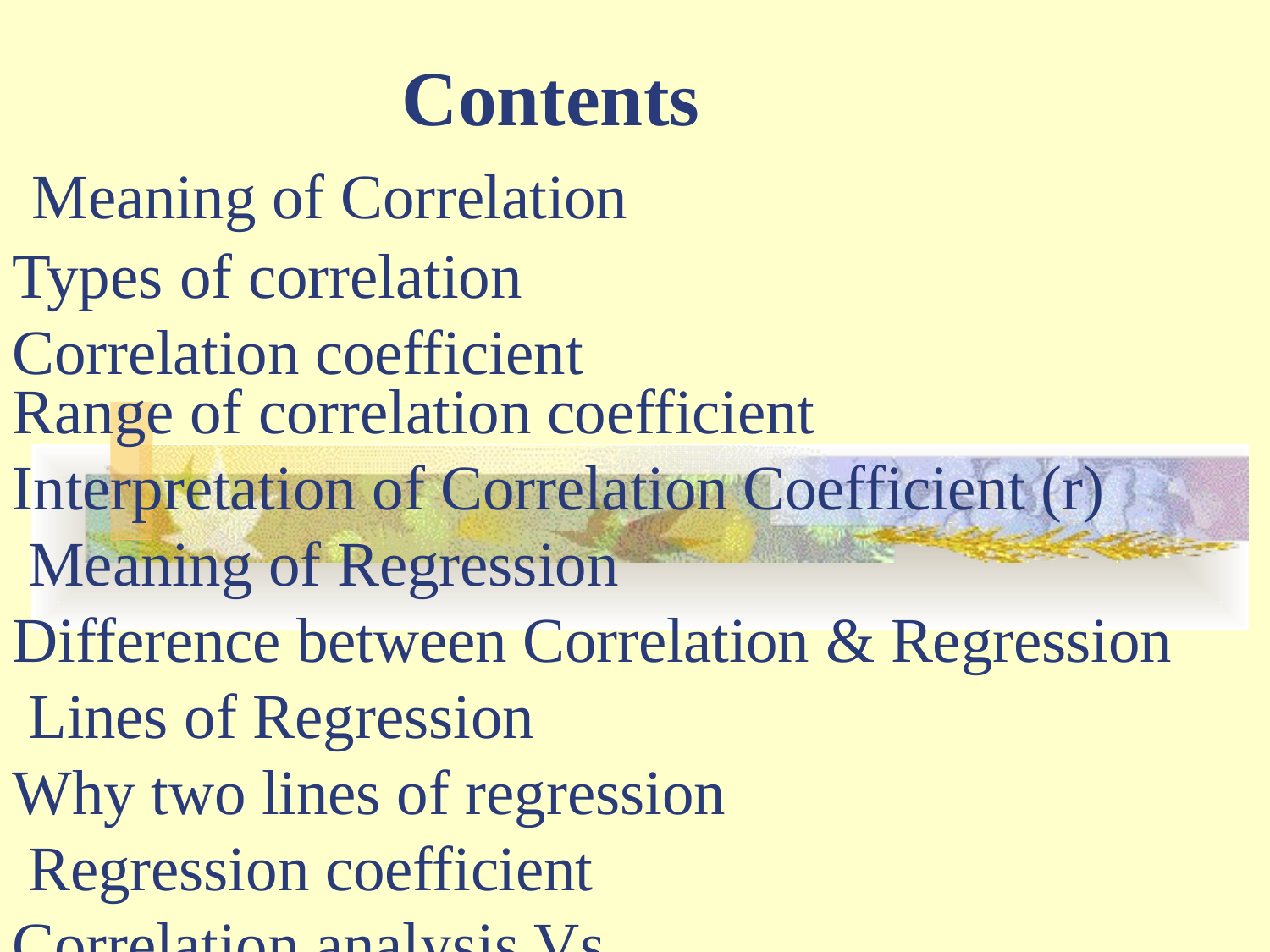

# Contents  Meaning of Correlation  Types of correlation  Correlation coefficient
Range of correlation coefficient  Interpretation of Correlation Coefficient (r)  Meaning of Regression
Difference between Correlation & Regression  Lines of Regression
Why two lines of regression  Regression coefficient
Correlation analysis Vs Regression analysis